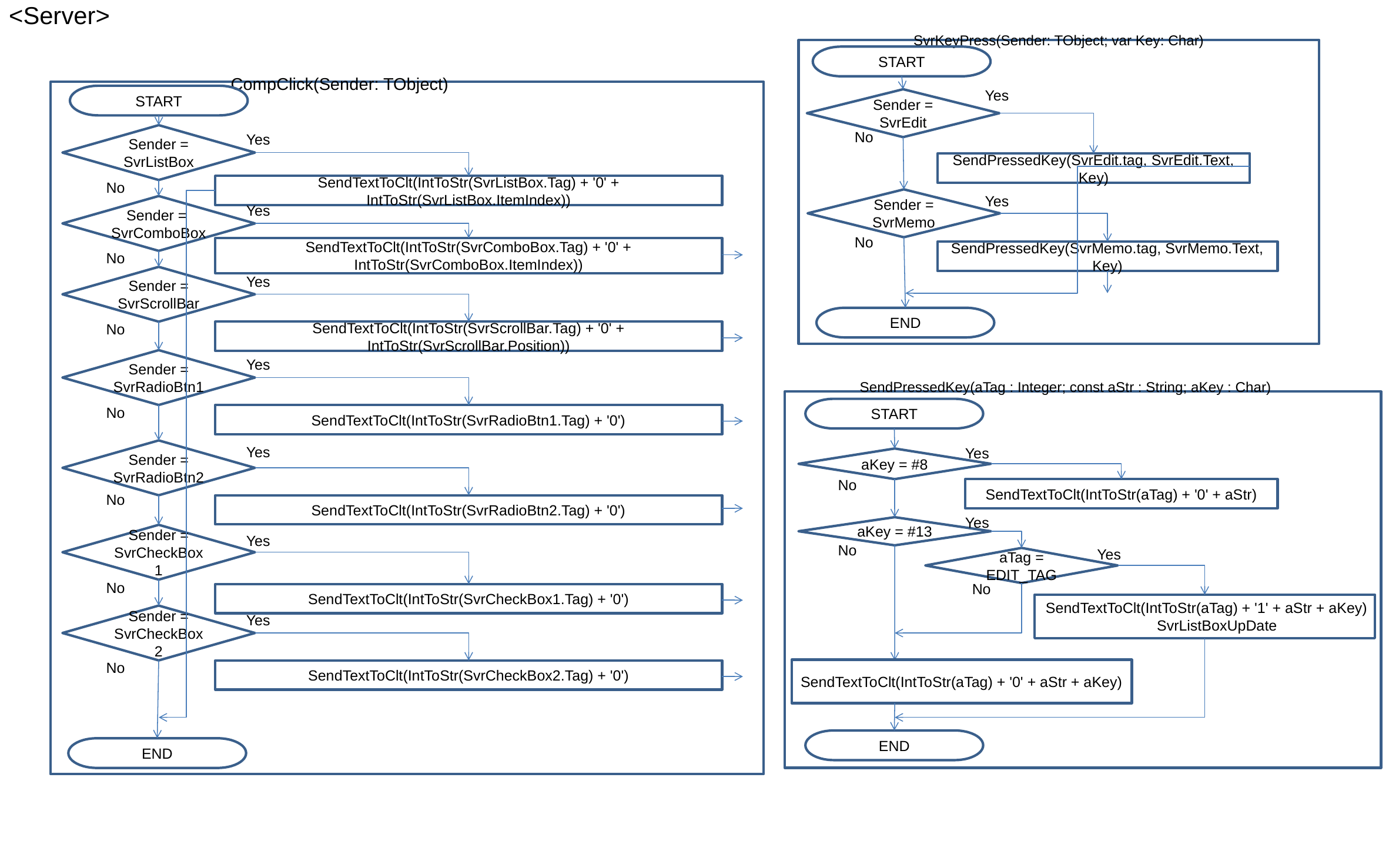

<Server>
SvrKeyPress(Sender: TObject; var Key: Char)

START
CompClick(Sender: TObject)

START
Yes
Sender = SvrEdit
Sender = SvrListBox
No
Yes
SendPressedKey(SvrEdit.tag, SvrEdit.Text, Key)
SendTextToClt(IntToStr(SvrListBox.Tag) + '0' + IntToStr(SvrListBox.ItemIndex))
No
Sender = SvrMemo
Yes
Sender =
SvrComboBox
Yes
No
SendTextToClt(IntToStr(SvrComboBox.Tag) + '0' + IntToStr(SvrComboBox.ItemIndex))
SendPressedKey(SvrMemo.tag, SvrMemo.Text, Key)
No
Sender = SvrScrollBar
Yes
END
No
SendTextToClt(IntToStr(SvrScrollBar.Tag) + '0' + IntToStr(SvrScrollBar.Position))
Sender = SvrRadioBtn1
Yes
SendPressedKey(aTag : Integer; const aStr : String; aKey : Char)

START
No
SendTextToClt(IntToStr(SvrRadioBtn1.Tag) + '0')
Sender = SvrRadioBtn2
Yes
Yes
aKey = #8
No
SendTextToClt(IntToStr(aTag) + '0' + aStr)
No
SendTextToClt(IntToStr(SvrRadioBtn2.Tag) + '0')
Yes
aKey = #13
Sender = SvrCheckBox1
Yes
No
Yes
aTag = EDIT_TAG
No
No
SendTextToClt(IntToStr(SvrCheckBox1.Tag) + '0')
 SendTextToClt(IntToStr(aTag) + '1' + aStr + aKey)
      SvrListBoxUpDate
Sender = SvrCheckBox2
Yes
No
SendTextToClt(IntToStr(aTag) + '0' + aStr + aKey)
SendTextToClt(IntToStr(SvrCheckBox2.Tag) + '0')
END
END